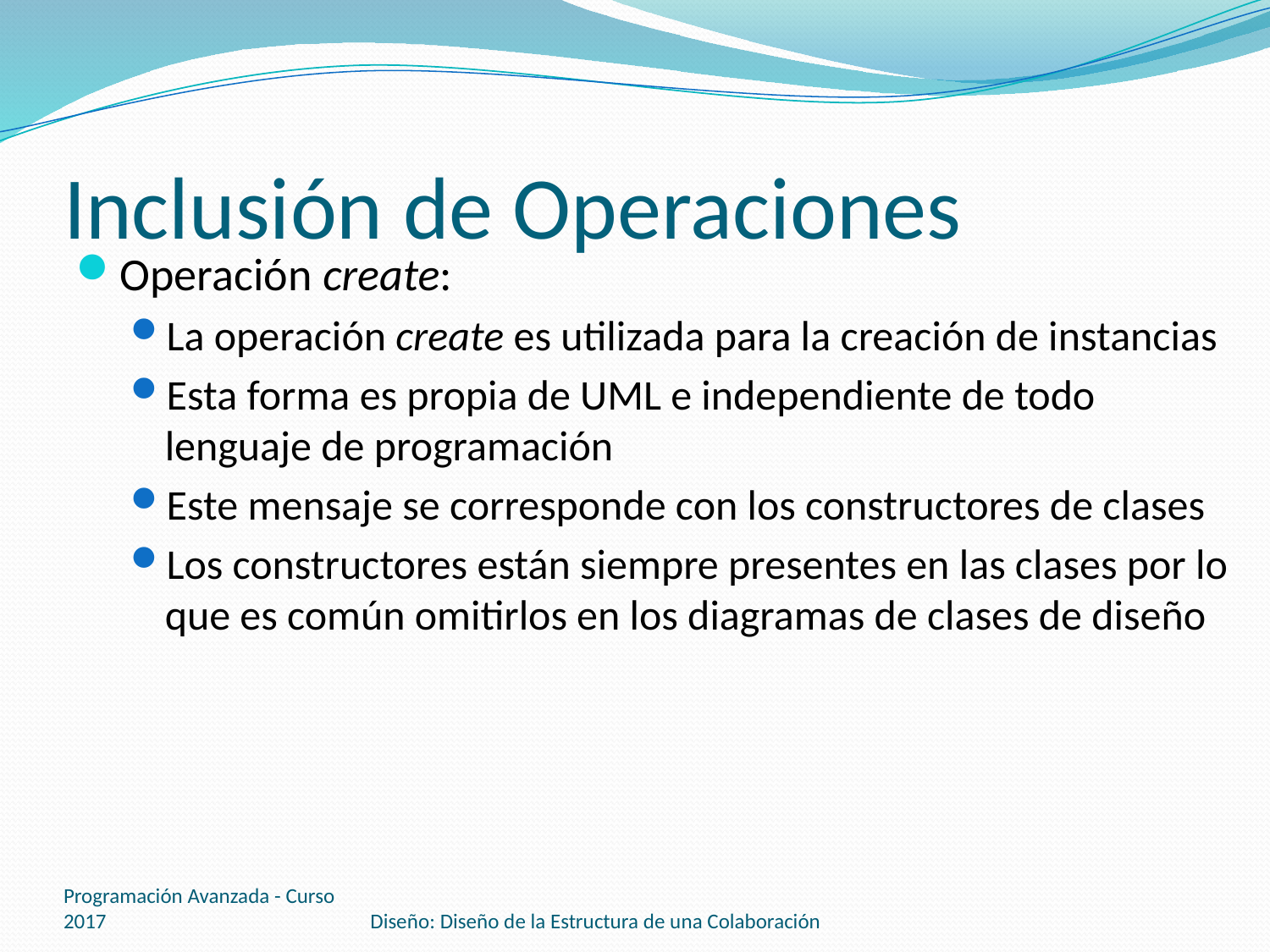

# Inclusión de Operaciones
Operación create:
La operación create es utilizada para la creación de instancias
Esta forma es propia de UML e independiente de todo lenguaje de programación
Este mensaje se corresponde con los constructores de clases
Los constructores están siempre presentes en las clases por lo que es común omitirlos en los diagramas de clases de diseño
Programación Avanzada - Curso 2017
Diseño: Diseño de la Estructura de una Colaboración